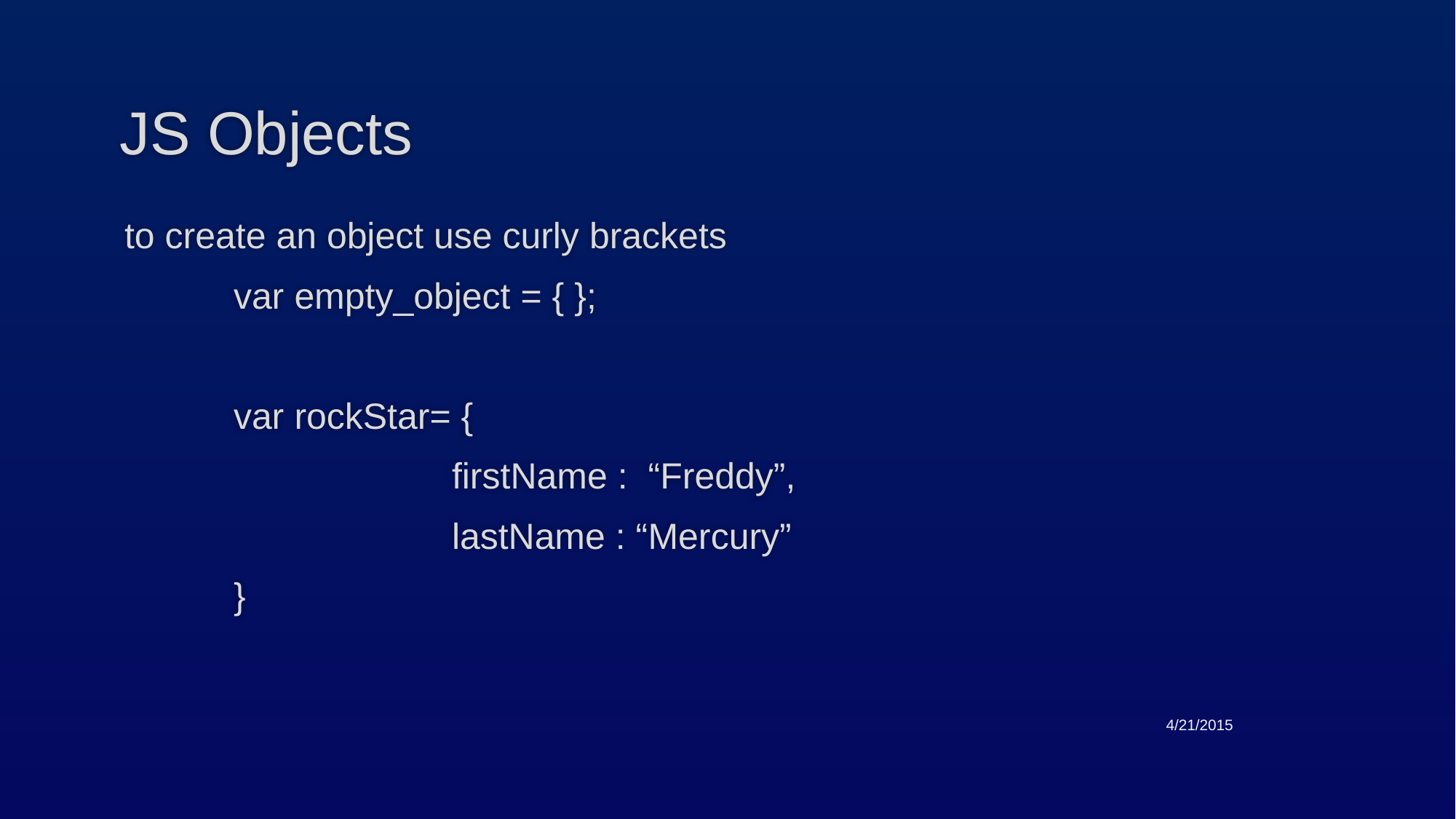

# JS Objects
to create an object use curly brackets
	var empty_object = { };

	var rockStar= {
			firstName :  “Freddy”,
			lastName : “Mercury”
	}
4/21/2015